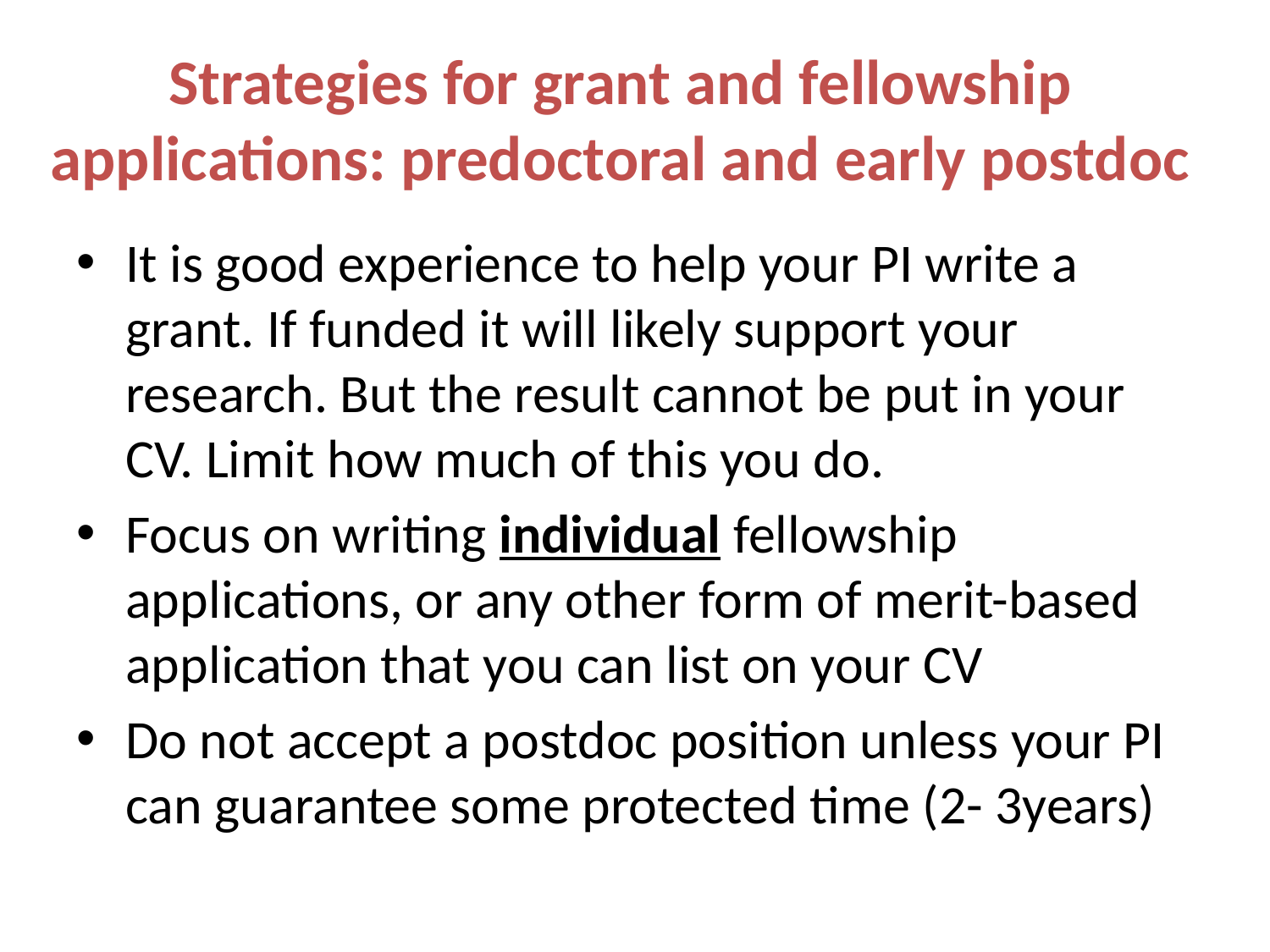

# Strategies for grant and fellowship applications: predoctoral and early postdoc
It is good experience to help your PI write a grant. If funded it will likely support your research. But the result cannot be put in your CV. Limit how much of this you do.
Focus on writing individual fellowship applications, or any other form of merit-based application that you can list on your CV
Do not accept a postdoc position unless your PI can guarantee some protected time (2- 3years)